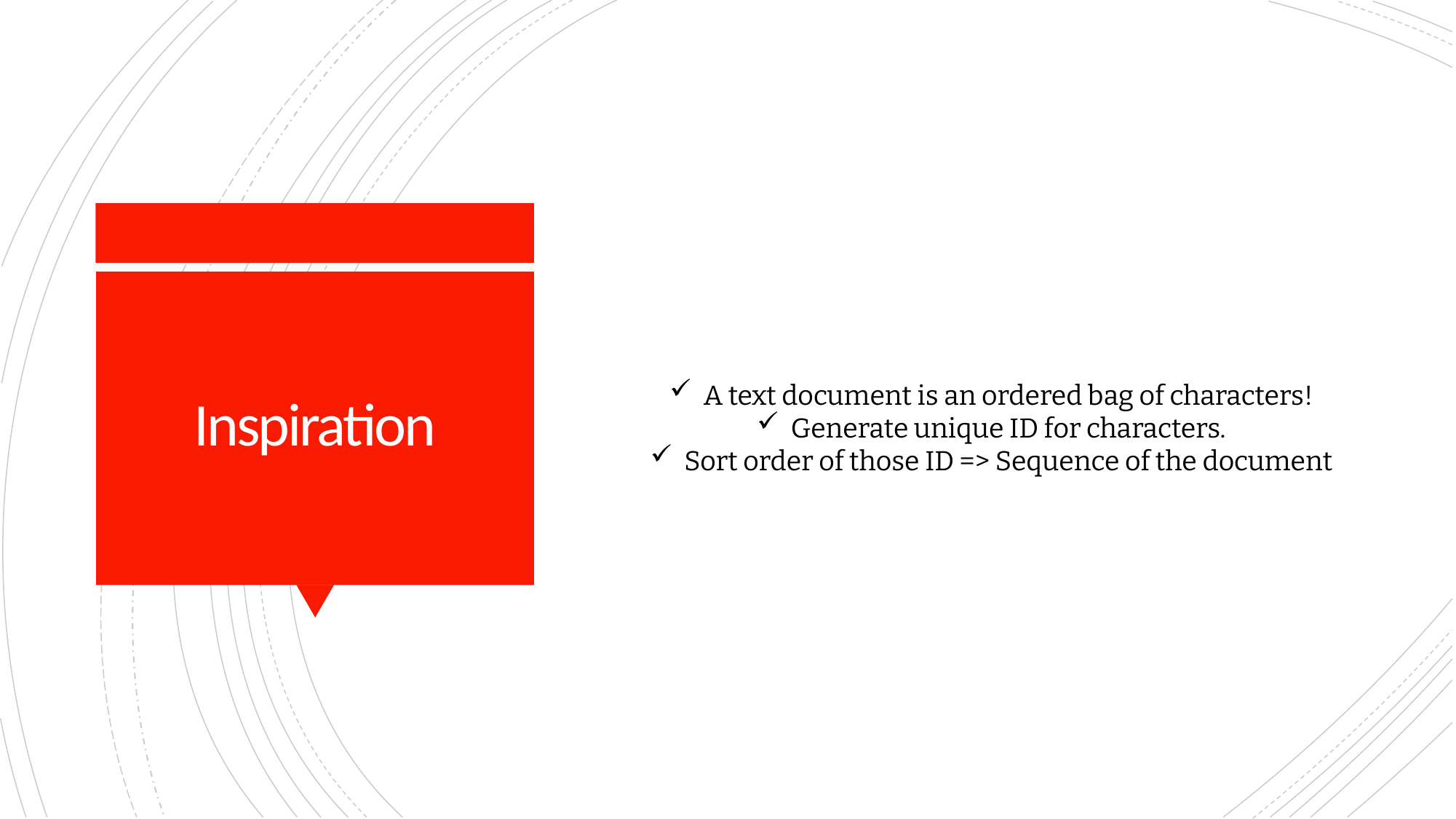

# Inspiration
A text document is an ordered bag of characters!
Generate unique ID for characters.
Sort order of those ID => Sequence of the document